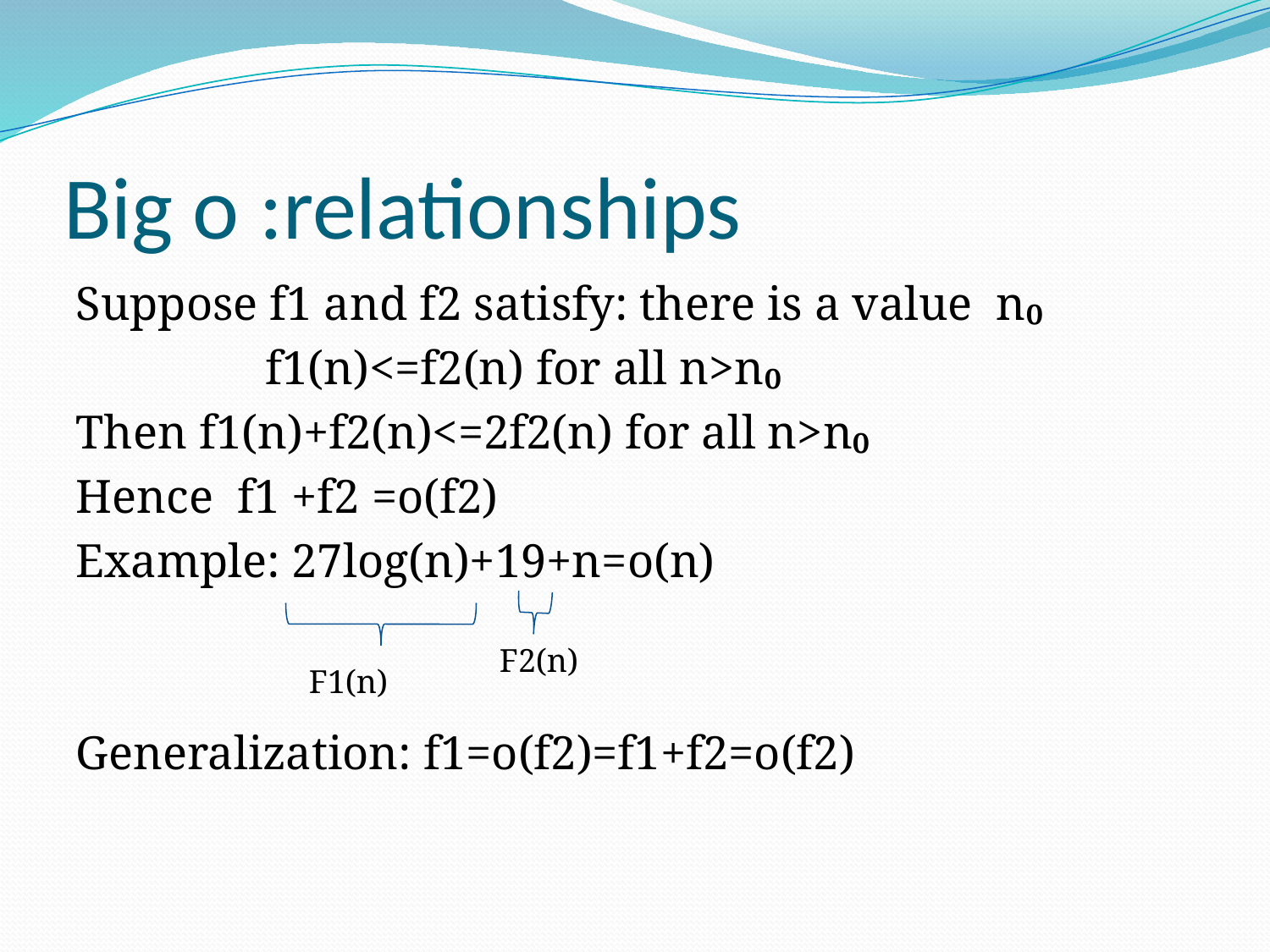

# Big o :relationships
Suppose f1 and f2 satisfy: there is a value  n₀
                f1(n)<=f2(n) for all n>n₀
Then f1(n)+f2(n)<=2f2(n) for all n>n₀
Hence  f1 +f2 =o(f2)
Example: 27log(n)+19+n=o(n)

Generalization: f1=o(f2)=f1+f2=o(f2)

F2(n)
F1(n)